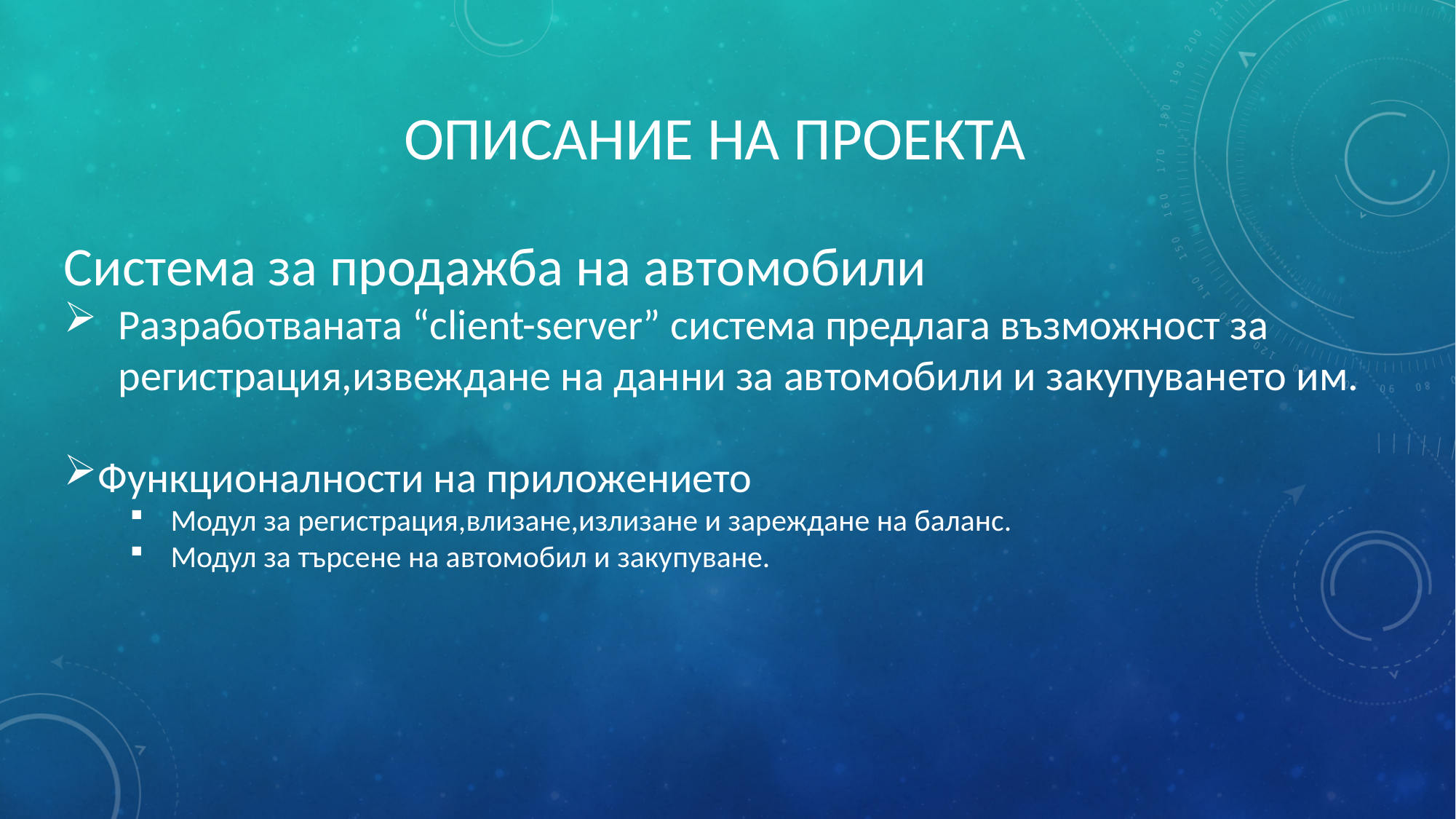

# Описание на проекта
Система за продажба на автомобили
Разработваната “client-server” система предлага възможност за регистрация,извеждане на данни за автомобили и закупуването им.

Функционалности на приложението
Модул за регистрация,влизане,излизане и зареждане на баланс.
Модул за търсене на автомобил и закупуване.